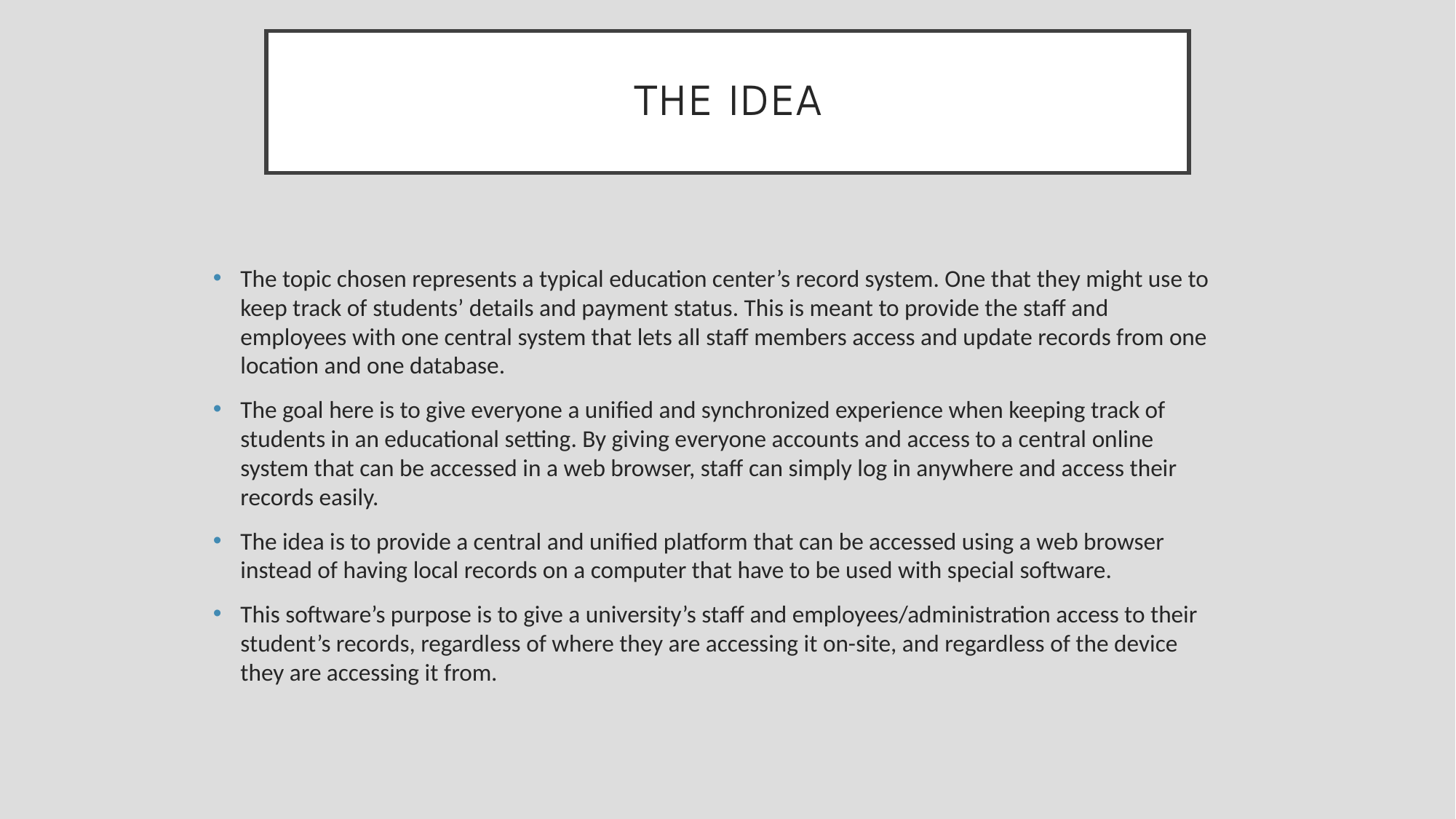

# The idea
The topic chosen represents a typical education center’s record system. One that they might use to keep track of students’ details and payment status. This is meant to provide the staff and employees with one central system that lets all staff members access and update records from one location and one database.
The goal here is to give everyone a unified and synchronized experience when keeping track of students in an educational setting. By giving everyone accounts and access to a central online system that can be accessed in a web browser, staff can simply log in anywhere and access their records easily.
The idea is to provide a central and unified platform that can be accessed using a web browser instead of having local records on a computer that have to be used with special software.
This software’s purpose is to give a university’s staff and employees/administration access to their student’s records, regardless of where they are accessing it on-site, and regardless of the device they are accessing it from.